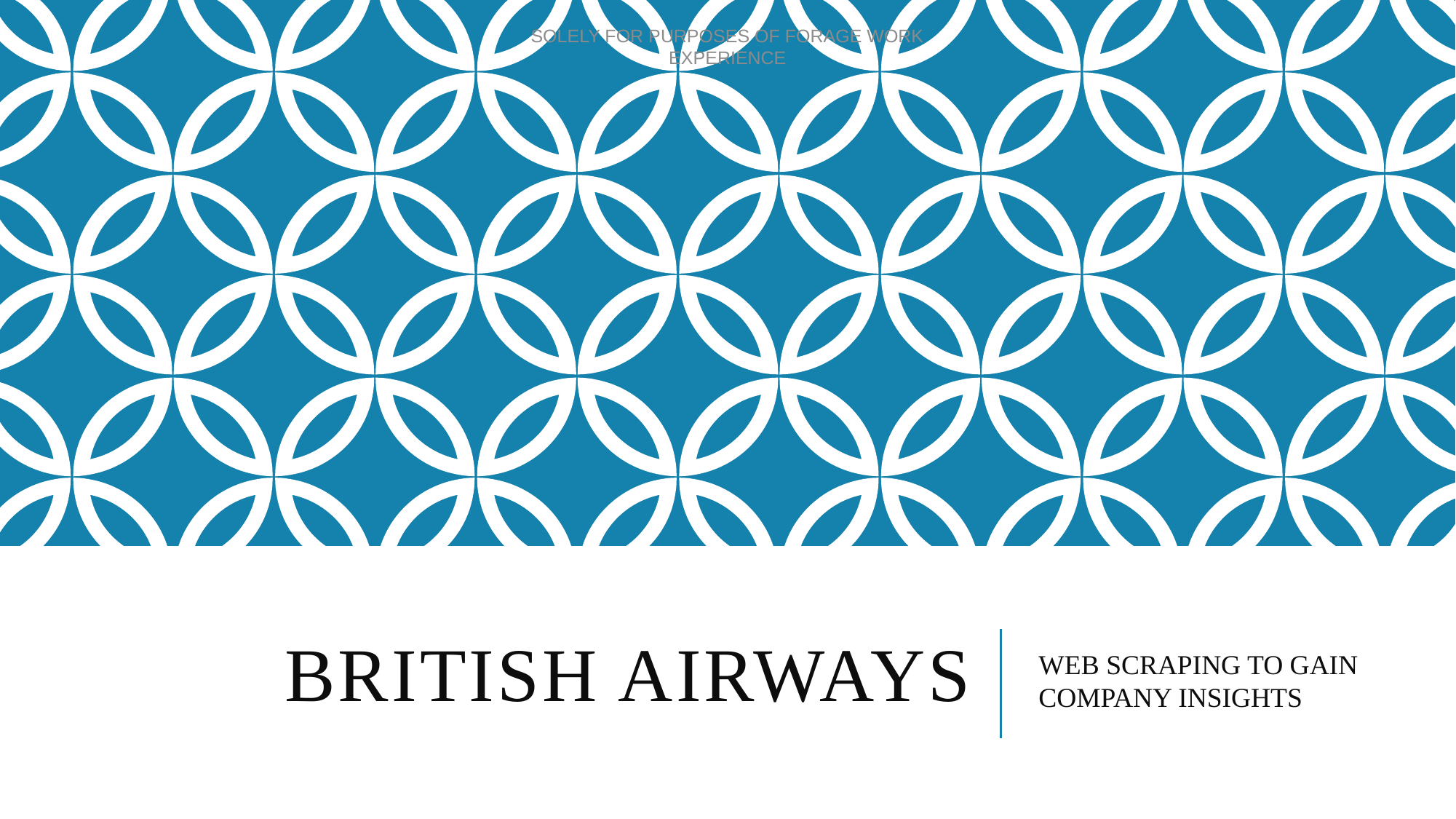

# BRITISH AIRWAYS
WEB SCRAPING TO GAIN COMPANY INSIGHTS